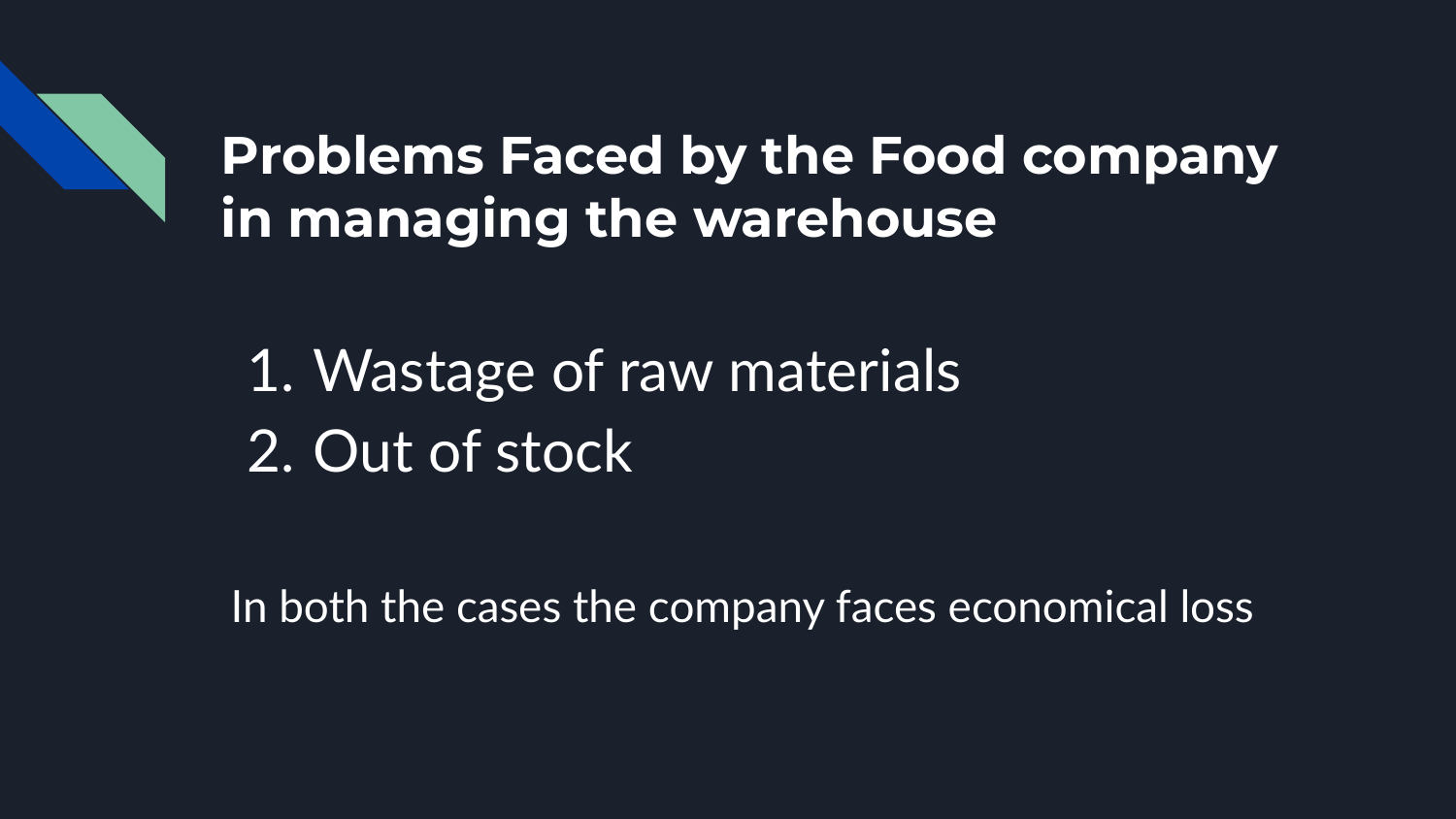

# Problems Faced by the Food company in managing the warehouse
Wastage of raw materials
Out of stock

In both the cases the company faces economical loss